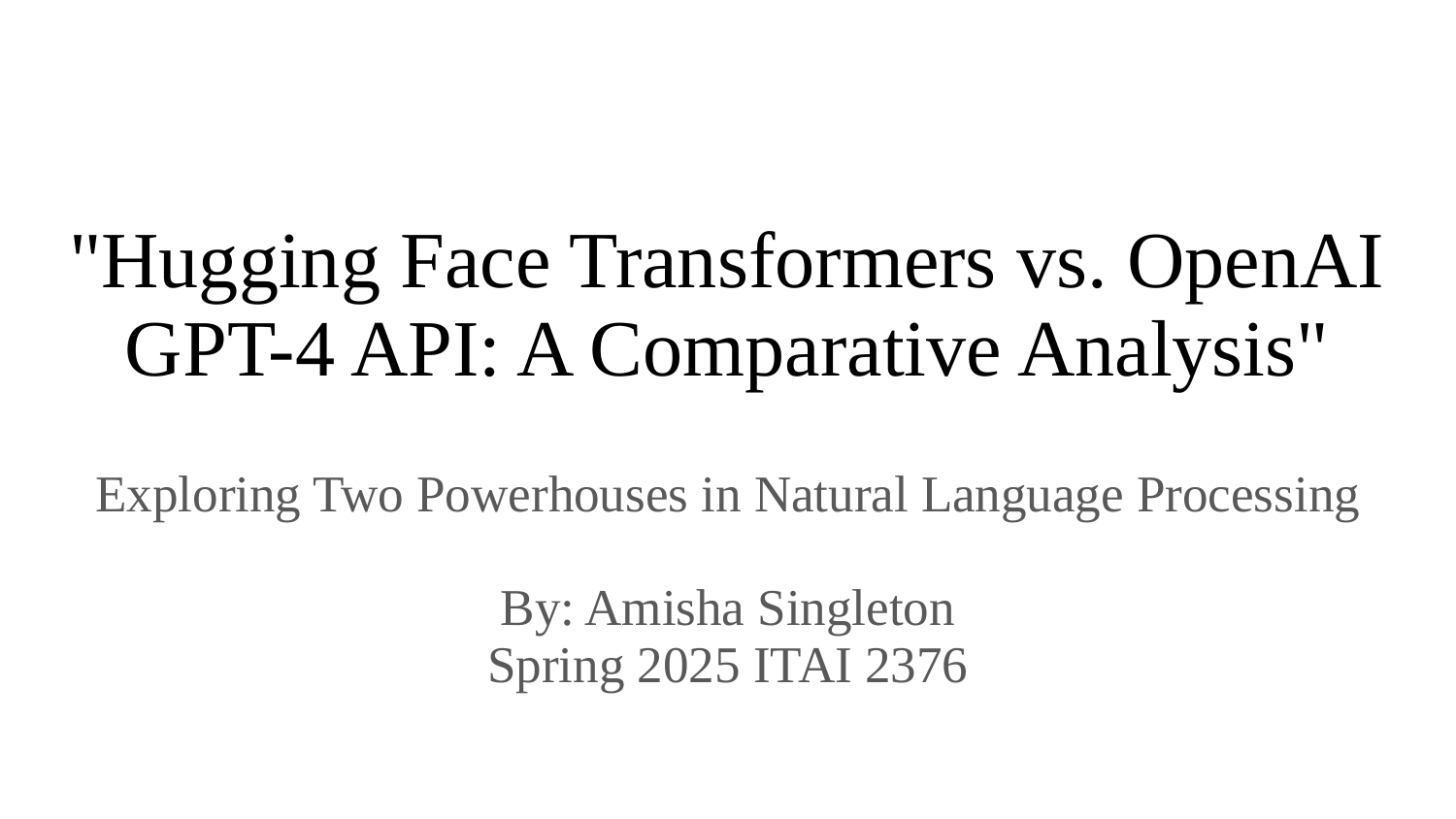

# "Hugging Face Transformers vs. OpenAI GPT-4 API: A Comparative Analysis"
Exploring Two Powerhouses in Natural Language Processing

By: Amisha Singleton
Spring 2025 ITAI 2376